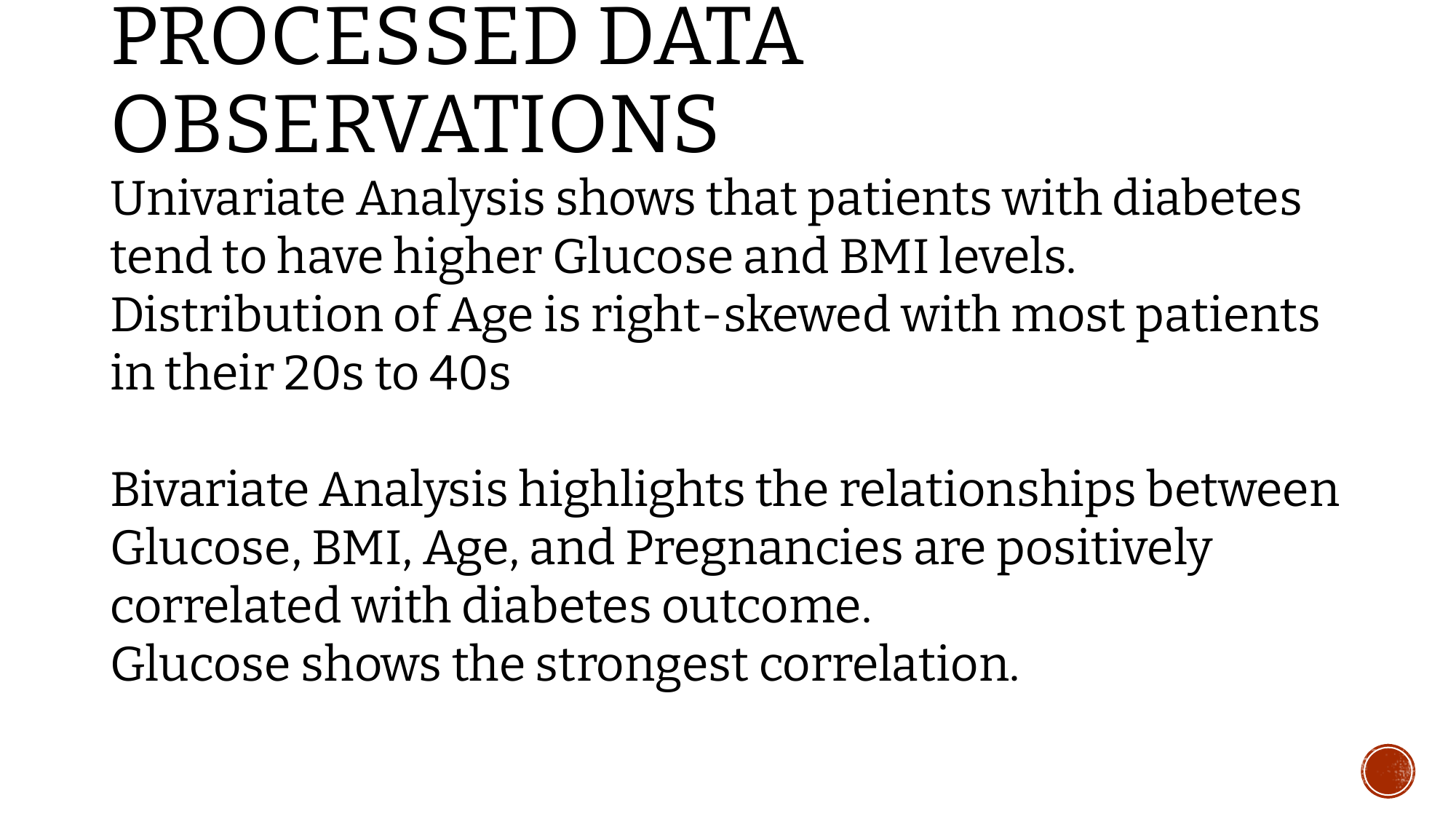

# PROCESSED DATA Observations
Univariate Analysis shows that patients with diabetes tend to have higher Glucose and BMI levels. Distribution of Age is right-skewed with most patients in their 20s to 40s

Bivariate Analysis highlights the relationships between Glucose, BMI, Age, and Pregnancies are positively correlated with diabetes outcome.
Glucose shows the strongest correlation.